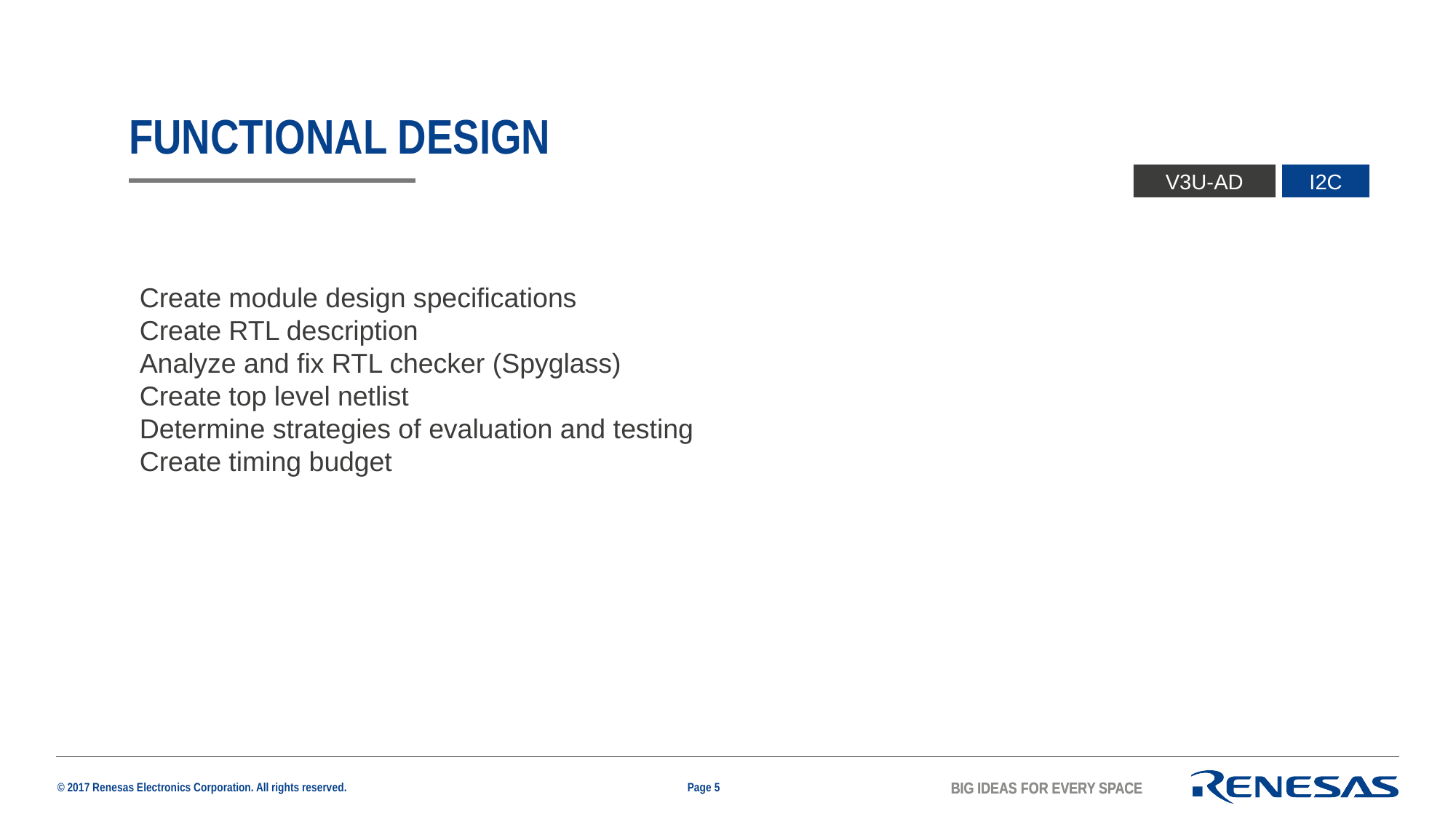

# FUNCTIONAL DESIGN
V3U-AD
I2C
Create module design specifications
Create RTL description
Analyze and fix RTL checker (Spyglass)
Create top level netlist
Determine strategies of evaluation and testing
Create timing budget
Page 5